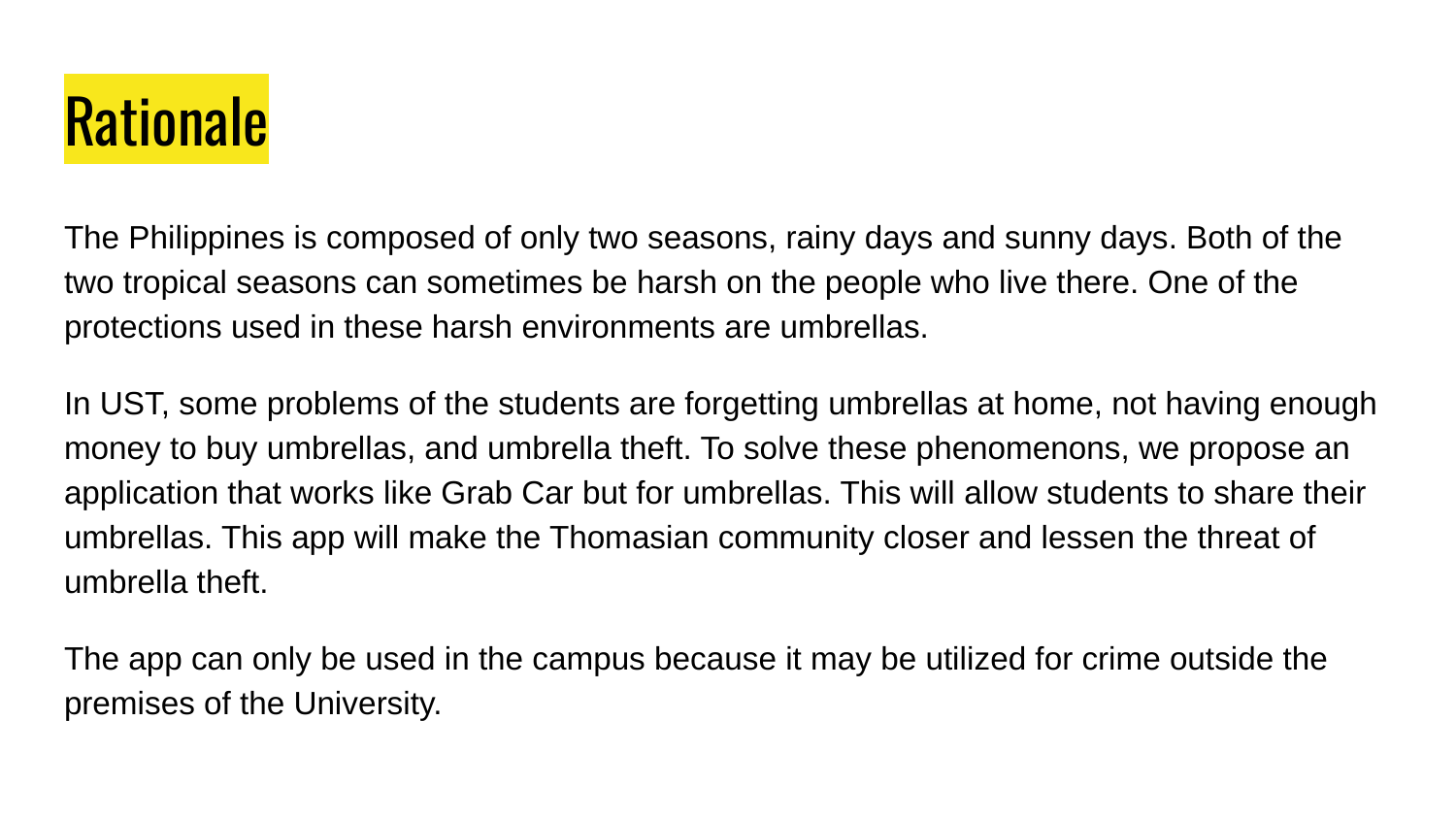

# Rationale
The Philippines is composed of only two seasons, rainy days and sunny days. Both of the two tropical seasons can sometimes be harsh on the people who live there. One of the protections used in these harsh environments are umbrellas.
In UST, some problems of the students are forgetting umbrellas at home, not having enough money to buy umbrellas, and umbrella theft. To solve these phenomenons, we propose an application that works like Grab Car but for umbrellas. This will allow students to share their umbrellas. This app will make the Thomasian community closer and lessen the threat of umbrella theft.
The app can only be used in the campus because it may be utilized for crime outside the premises of the University.